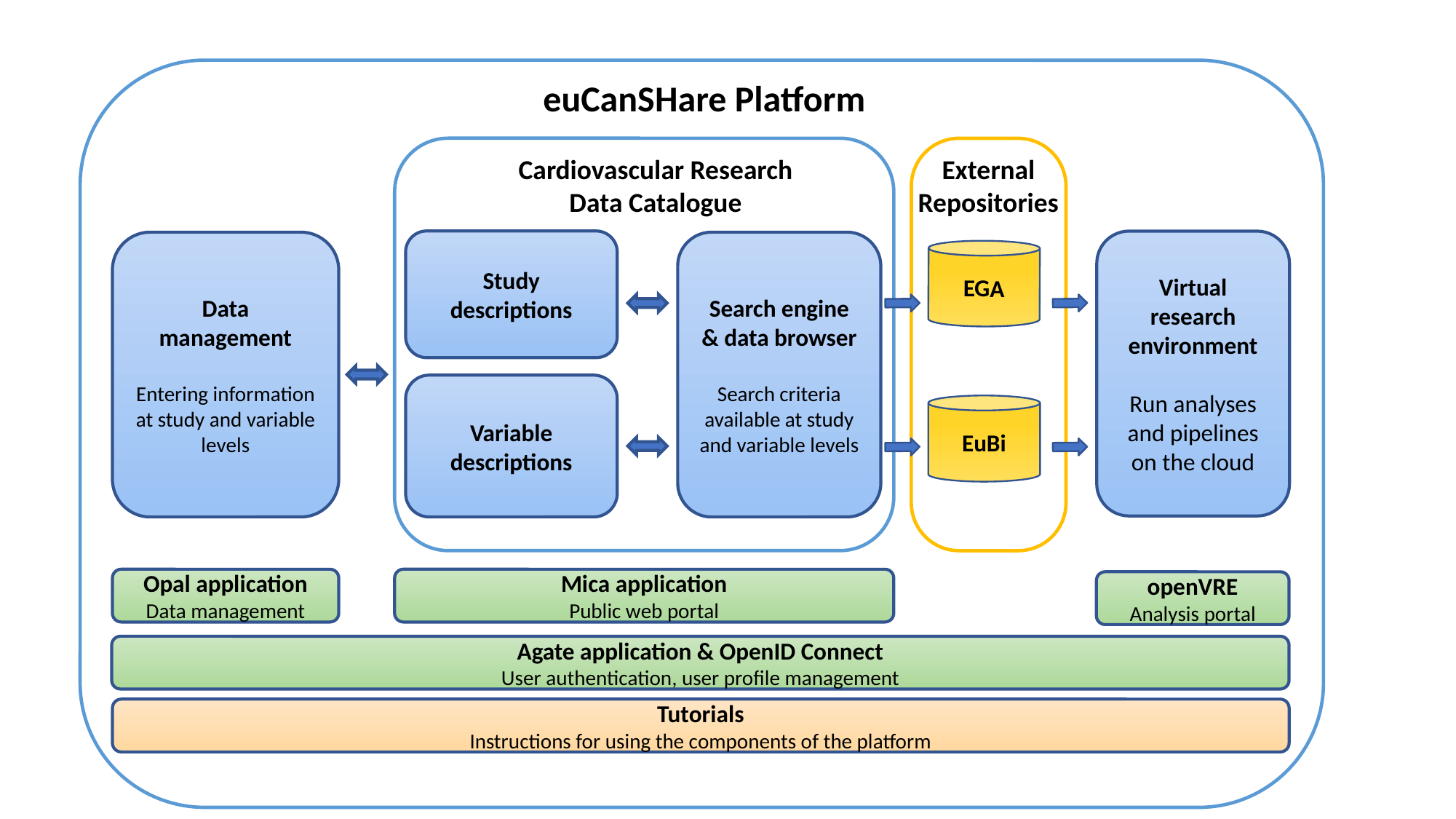

euCanSHare Platform

Cardiovascular Research Data Catalogue
External Repositories
Study descriptions
Virtual research environment

Run analyses and pipelines on the cloud
Data management

Entering information at study and variable levels
Search engine & data browser

Search criteria available at study and variable levels
EGA

Variable descriptions
EuBi

Opal application
Data management
Mica application
Public web portal
openVRE
Analysis portal
Agate application & OpenID Connect
User authentication, user profile management
Tutorials
Instructions for using the components of the platform